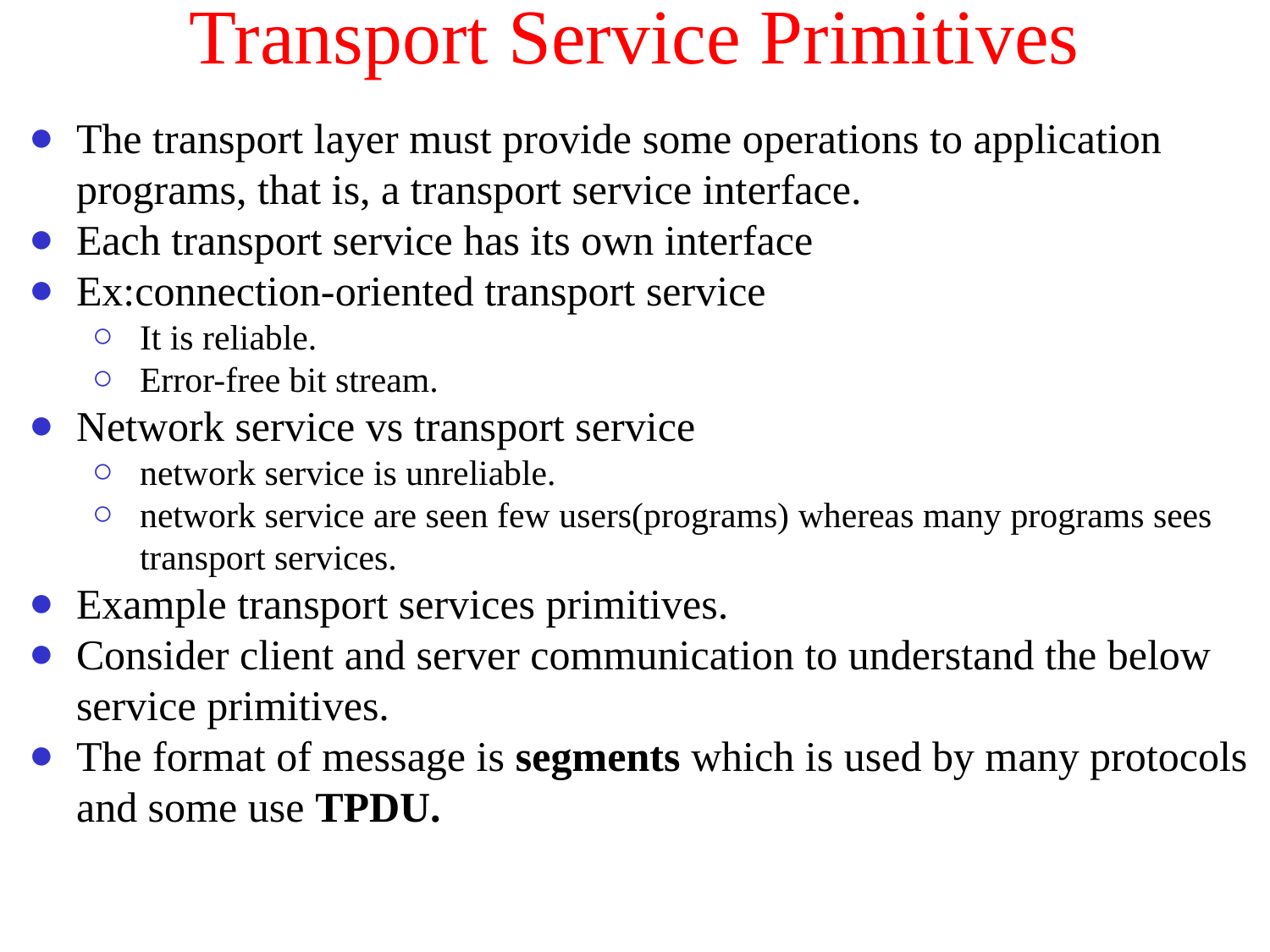

# Transport Service Primitives

The transport layer must provide some operations to application programs, that is, a transport service interface.
Each transport service has its own interface
Ex:connection-oriented transport service
It is reliable.
Error-free bit stream.
Network service vs transport service
network service is unreliable.
network service are seen few users(programs) whereas many programs sees transport services.
Example transport services primitives.
Consider client and server communication to understand the below service primitives.
The format of message is segments which is used by many protocols and some use TPDU.